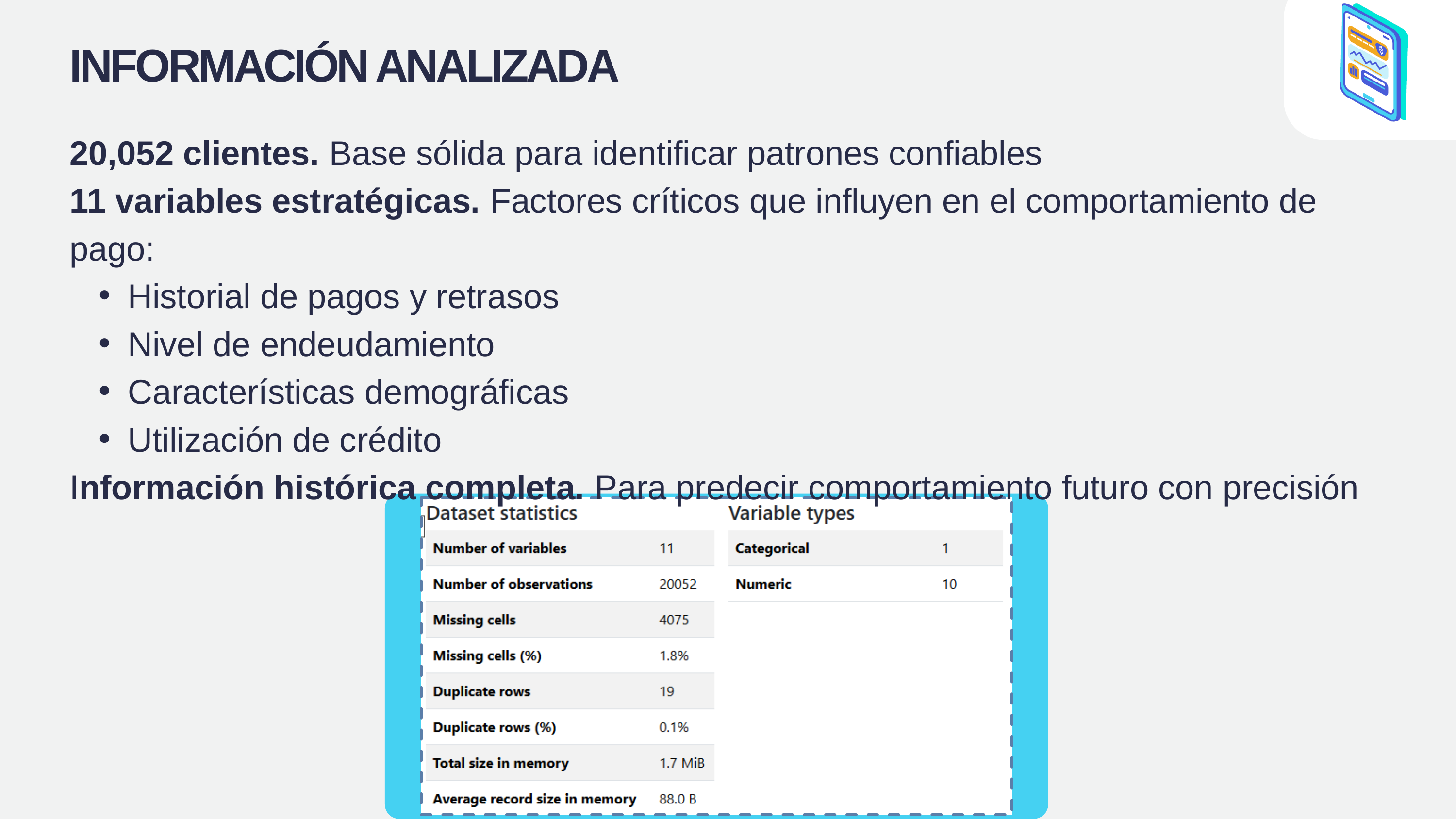

INFORMACIÓN ANALIZADA
20,052 clientes. Base sólida para identificar patrones confiables
11 variables estratégicas. Factores críticos que influyen en el comportamiento de pago:
Historial de pagos y retrasos
Nivel de endeudamiento
Características demográficas
Utilización de crédito
Información histórica completa. Para predecir comportamiento futuro con precisión